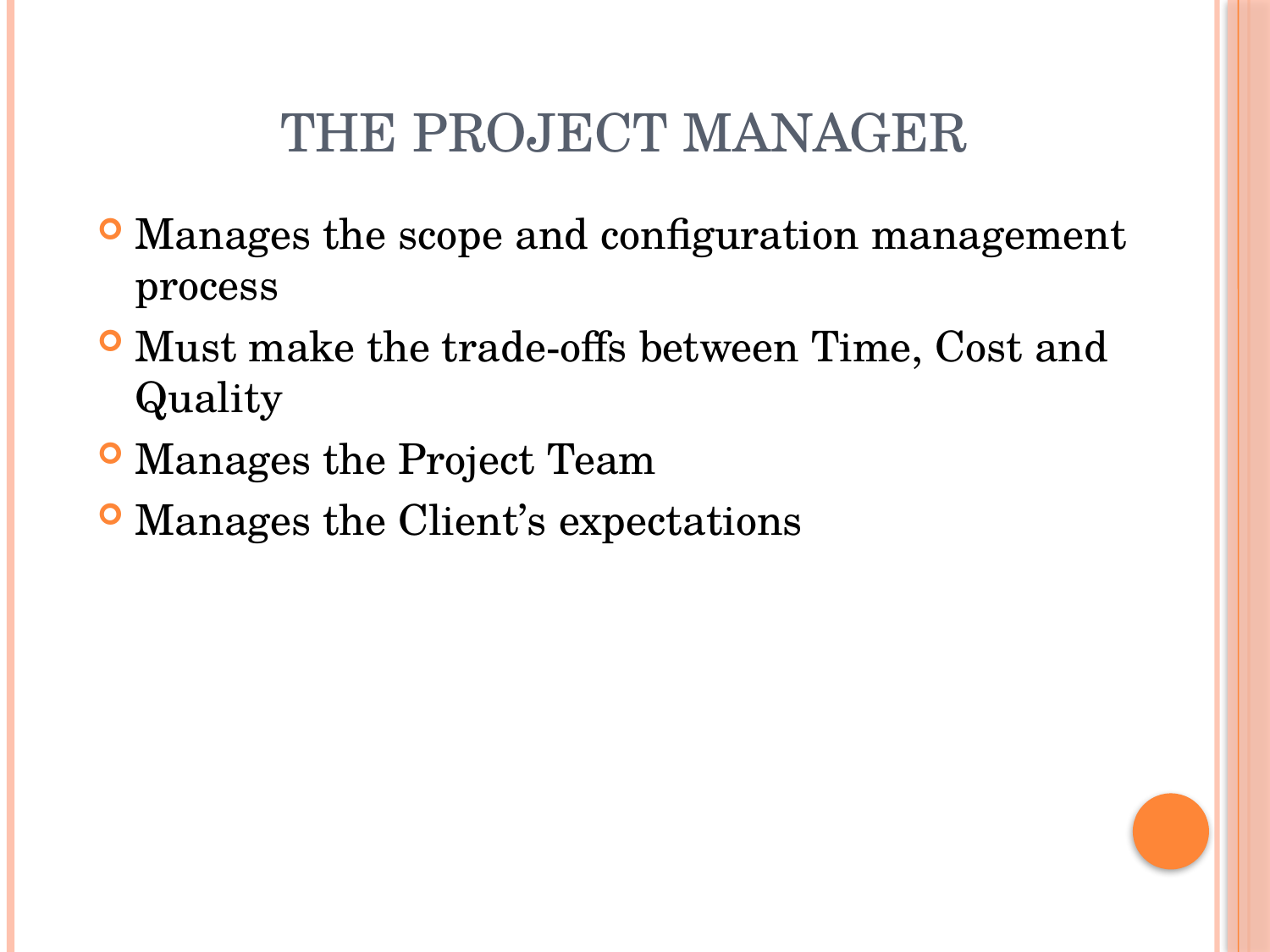

The Project Manager
Manages the scope and configuration management process
Must make the trade-offs between Time, Cost and Quality
Manages the Project Team
Manages the Client’s expectations